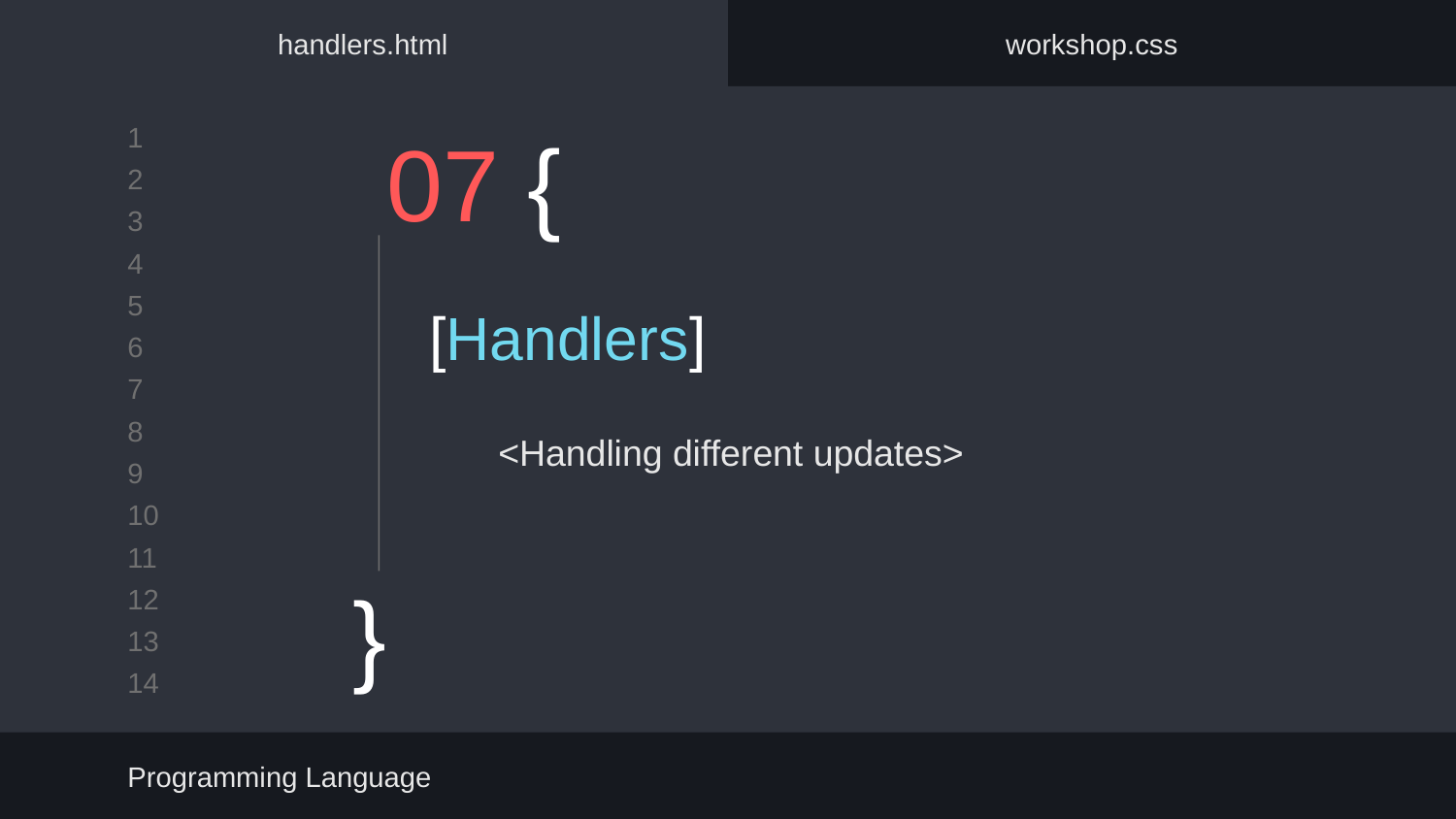

handlers.html
workshop.css
# 07 {
[Handlers]
<Handling different updates>
}
Programming Language